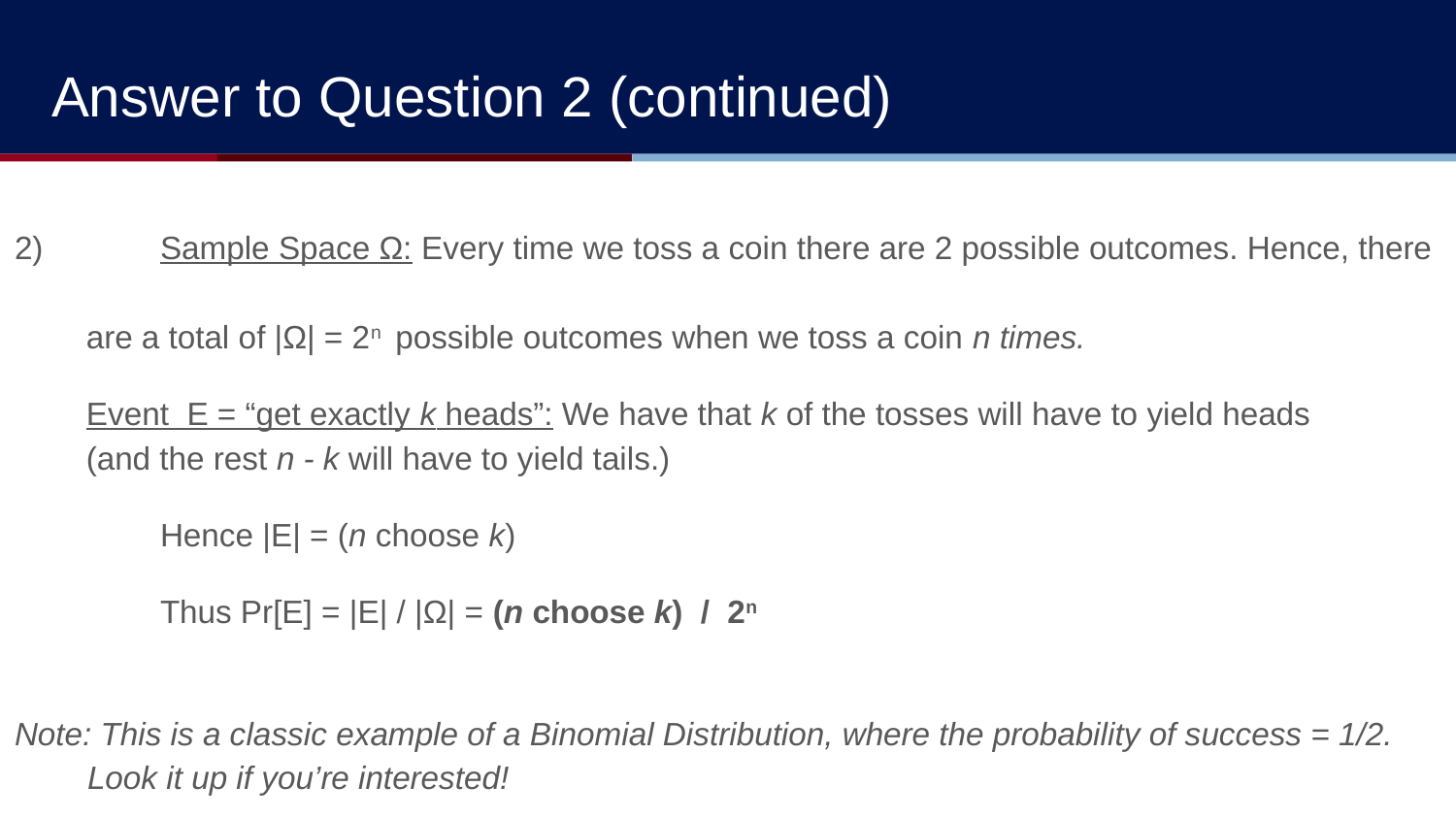

Answer to Question 2 (continued)
2) 	Sample Space Ω: Every time we toss a coin there are 2 possible outcomes. Hence, there
        are a total of |Ω| = 2n  possible outcomes when we toss a coin n times.
        Event  E = “get exactly k heads”: We have that k of the tosses will have to yield heads
        (and the rest n - k will have to yield tails.)
	Hence |E| = (n choose k)
	Thus Pr[E] = |E| / |Ω| = (n choose k)  /  2n
Note: This is a classic example of a Binomial Distribution, where the probability of success = 1/2. Look it up if you’re interested!